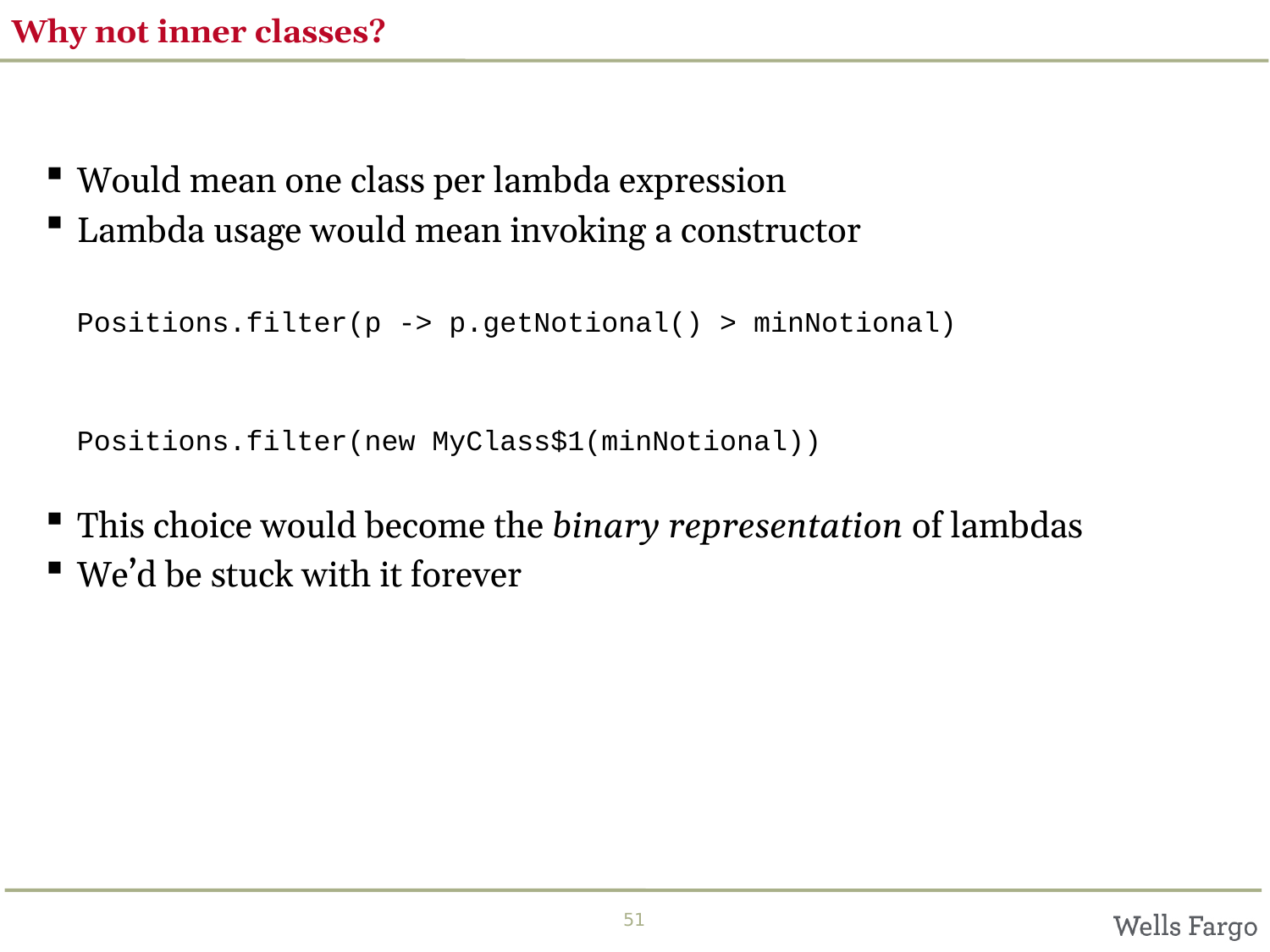

# Why not inner classes?
Would mean one class per lambda expression
Lambda usage would mean invoking a constructor

	Positions.filter(p -> p.getNotional() > minNotional)

	Positions.filter(new MyClass$1(minNotional))

This choice would become the binary representation of lambdas
We’d be stuck with it forever
51